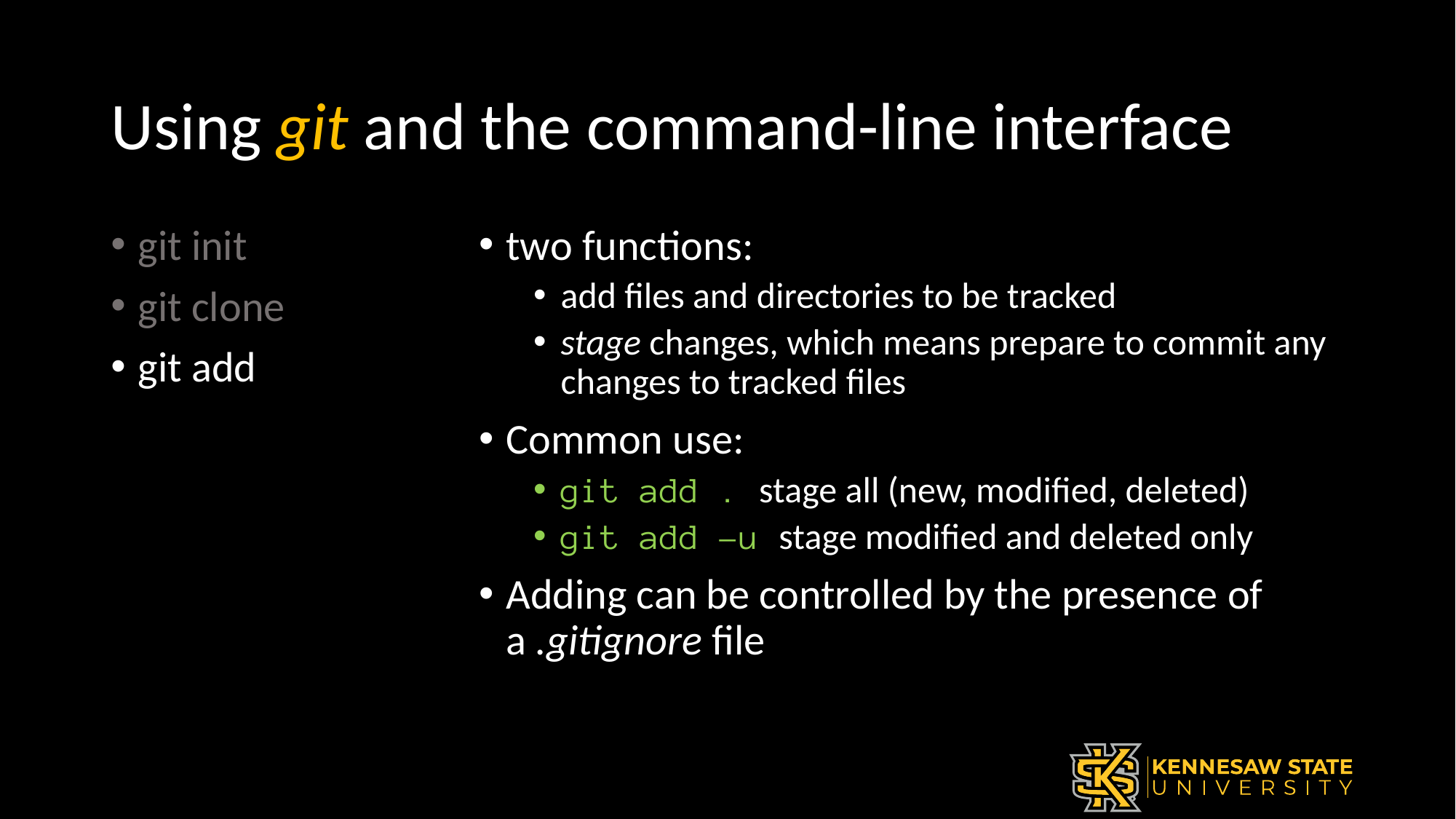

# Using git and the command-line interface
git init
git clone
git add
two functions:
add files and directories to be tracked
stage changes, which means prepare to commit any changes to tracked files
Common use:
git add . stage all (new, modified, deleted)
git add –u stage modified and deleted only
Adding can be controlled by the presence of a .gitignore file